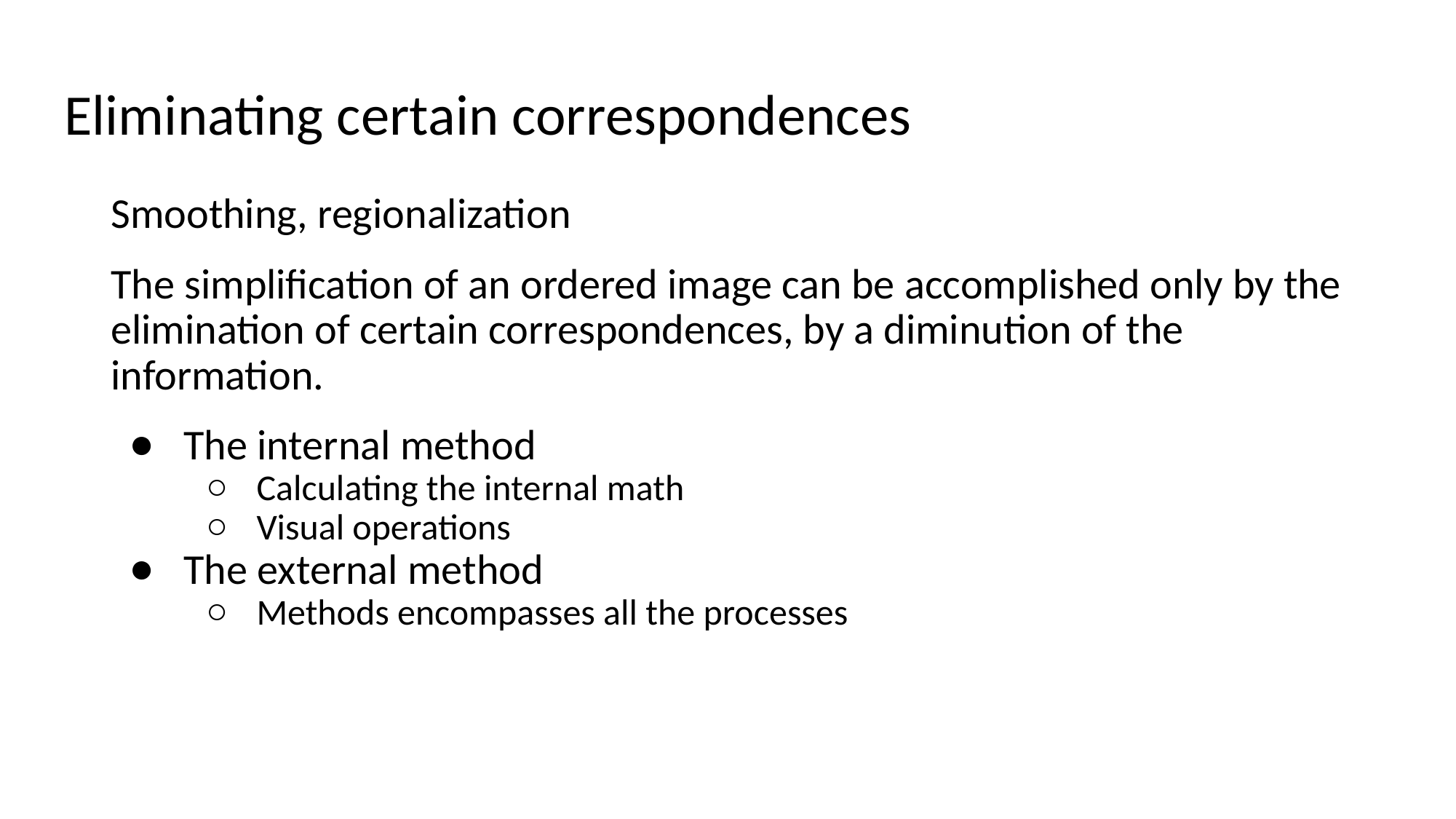

# Eliminating certain correspondences
Smoothing, regionalization
The simplification of an ordered image can be accomplished only by the elimination of certain correspondences, by a diminution of the information.
The internal method
Calculating the internal math
Visual operations
The external method
Methods encompasses all the processes